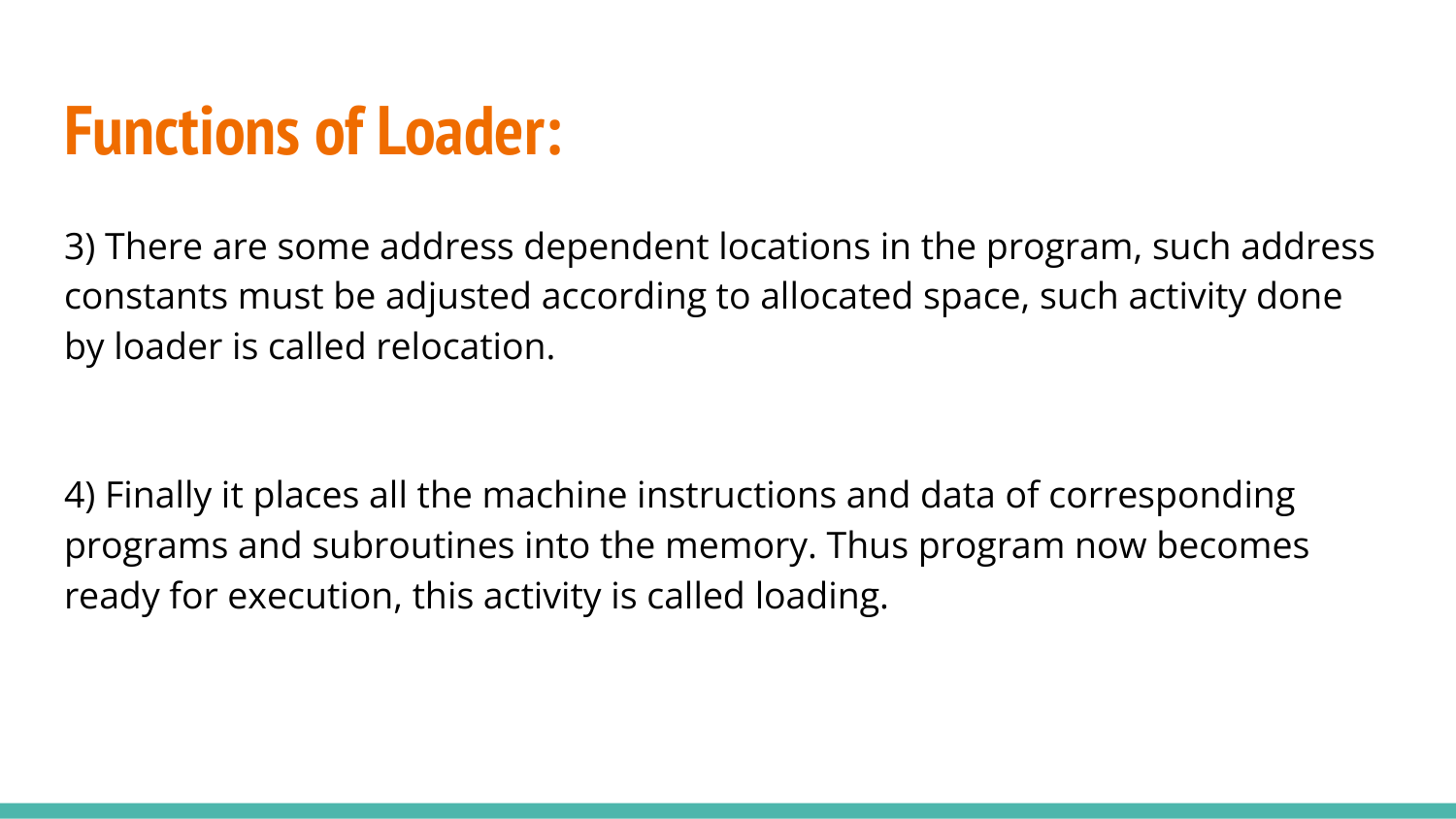

# Functions of Loader:

3) There are some address dependent locations in the program, such address constants must be adjusted according to allocated space, such activity done by loader is called relocation.

4) Finally it places all the machine instructions and data of corresponding programs and subroutines into the memory. Thus program now becomes ready for execution, this activity is called loading.